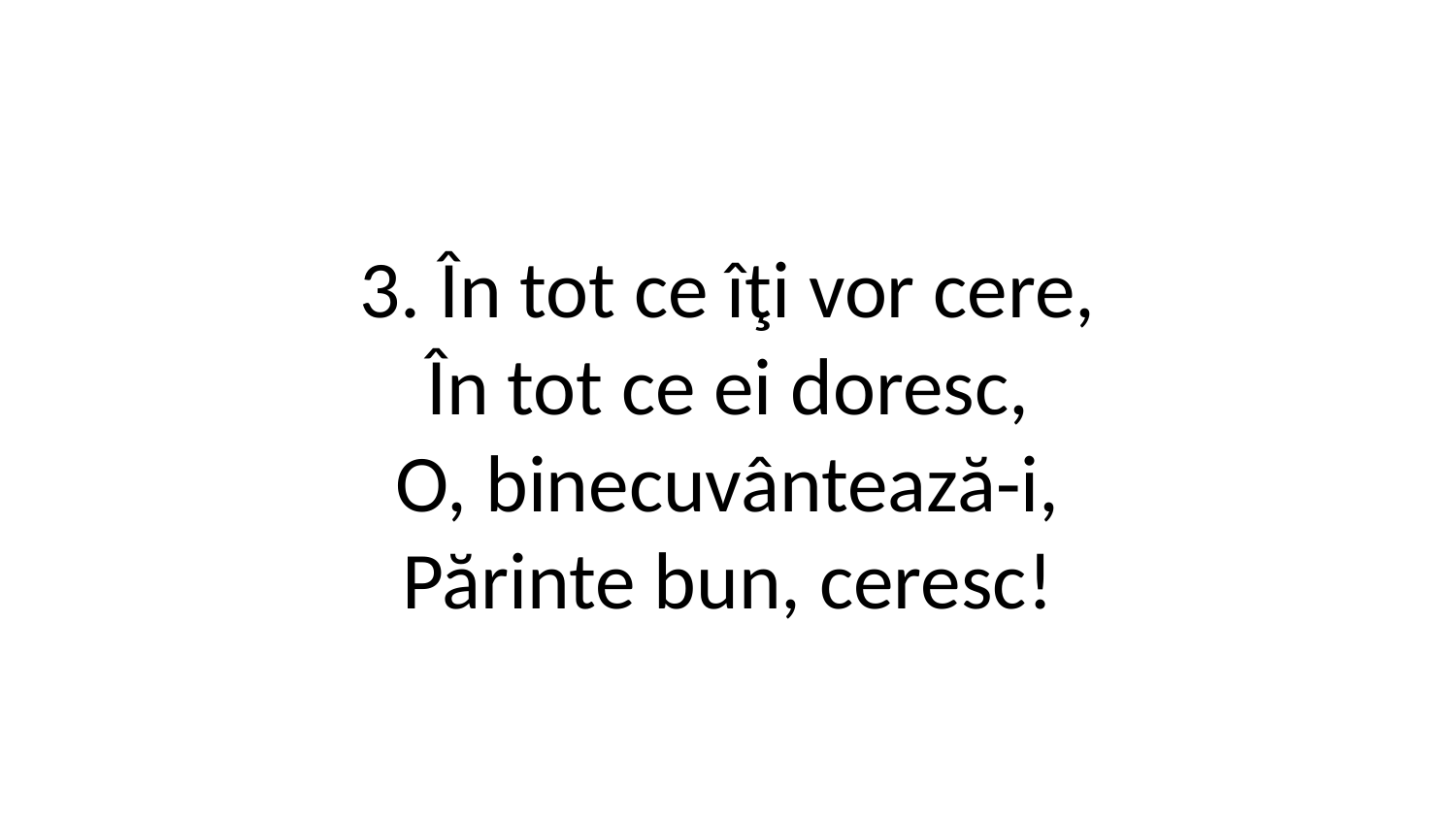

3. În tot ce îţi vor cere,
În tot ce ei doresc,
O, binecuvântează-i,
Părinte bun, ceresc!